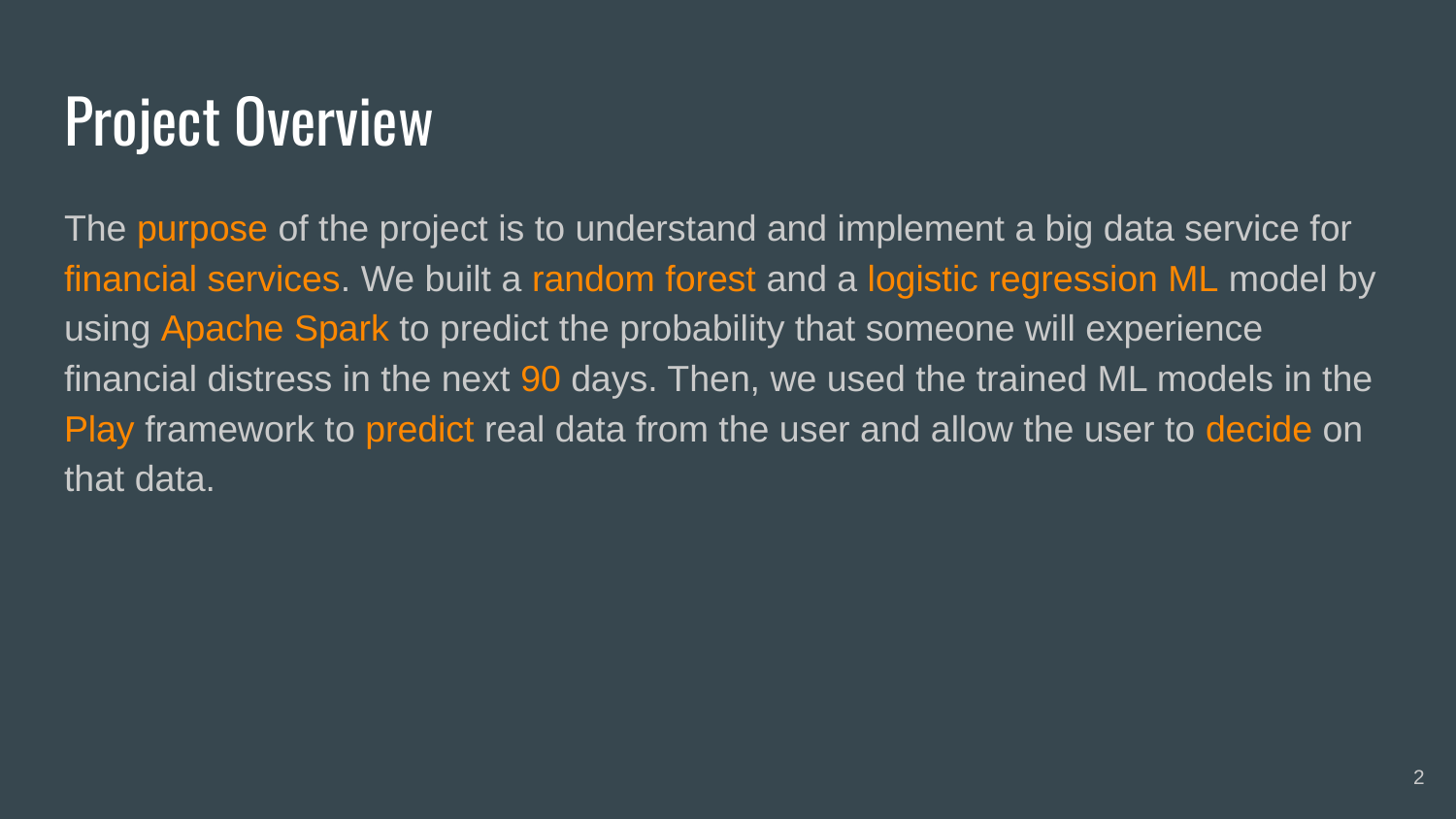

# Project Overview
The purpose of the project is to understand and implement a big data service for financial services. We built a random forest and a logistic regression ML model by using Apache Spark to predict the probability that someone will experience financial distress in the next 90 days. Then, we used the trained ML models in the Play framework to predict real data from the user and allow the user to decide on that data.
2